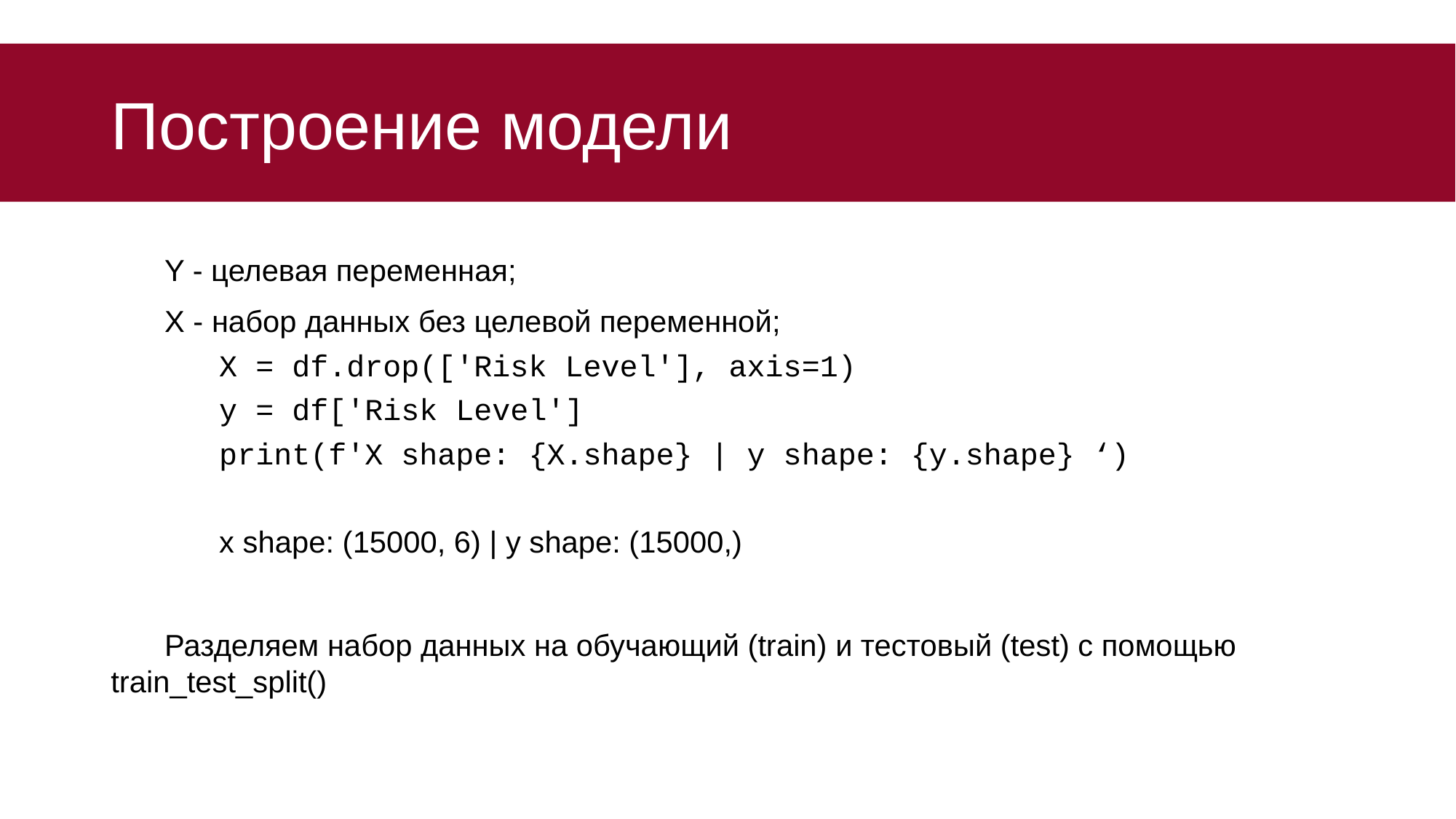

# Построение модели
Y - целевая переменная;
X - набор данных без целевой переменной;
X = df.drop(['Risk Level'], axis=1)
y = df['Risk Level']
print(f'X shape: {X.shape} | y shape: {y.shape} ‘)

x shape: (15000, 6) | y shape: (15000,)

Разделяем набор данных на обучающий (train) и тестовый (test) с помощью train_test_split()